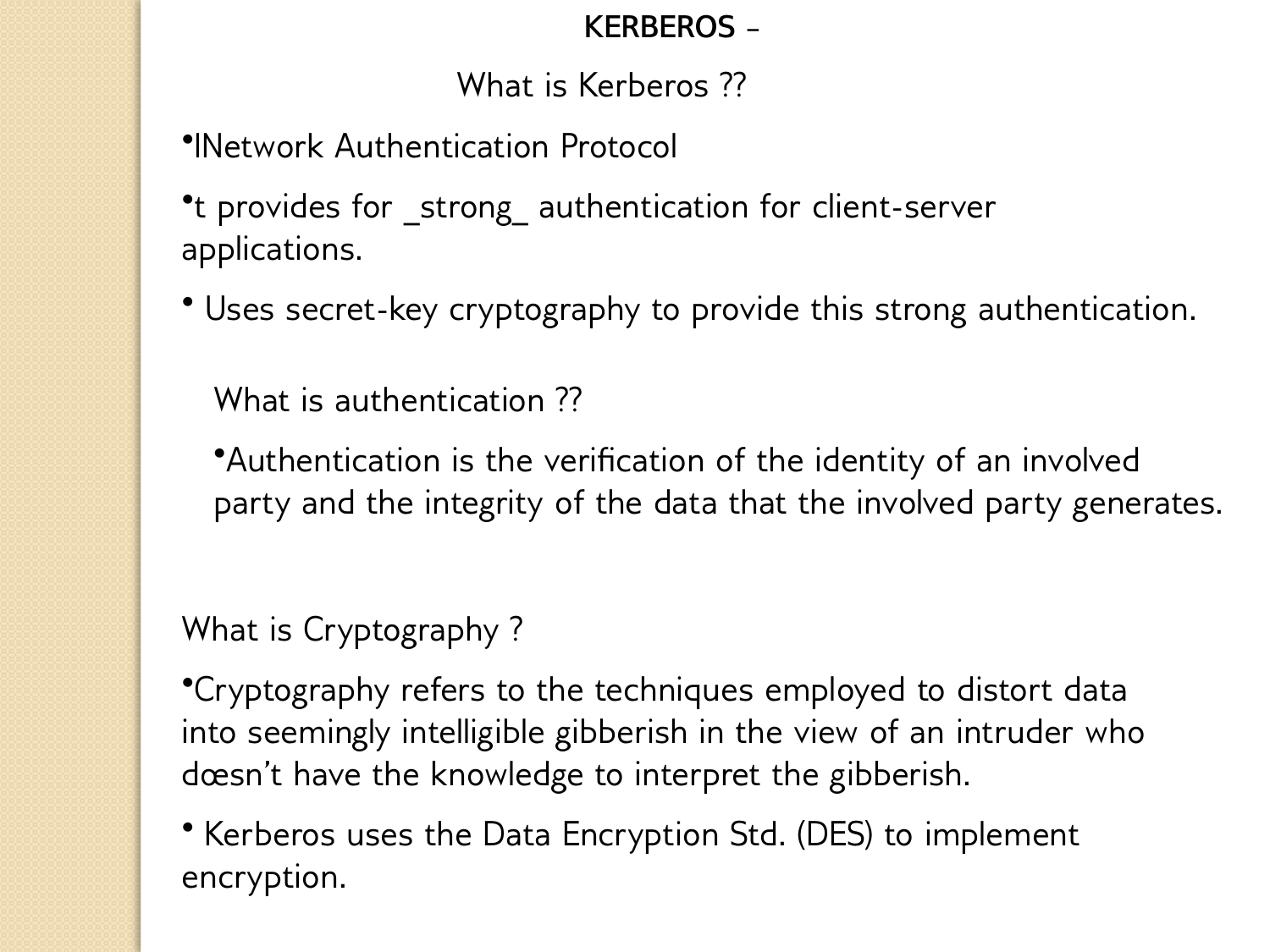

KERBEROS –
			What is Kerberos ??
INetwork Authentication Protocol
t provides for _strong_ authentication for client-server         applications.
 Uses secret-key cryptography to provide this strong authentication.
What is authentication ??
Authentication is the verification of the identity of an involved party and the integrity of the data that the involved party generates.

What is Cryptography ?
Cryptography refers to the techniques employed to distort data into seemingly intelligible gibberish in the view of an intruder who doesn’t have the knowledge to interpret the gibberish.
 Kerberos uses the Data Encryption Std. (DES) to implement encryption.